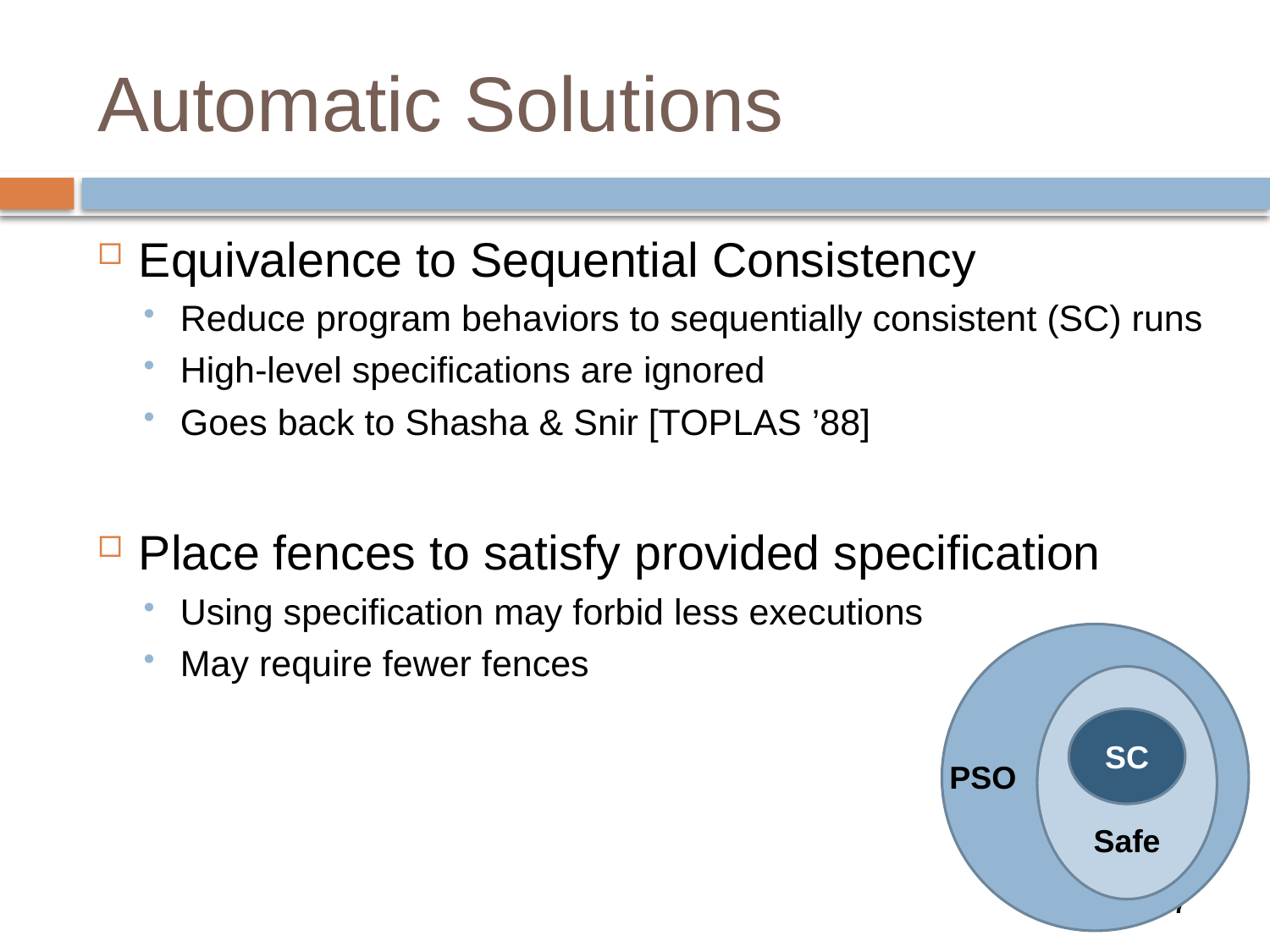

# Automatic Solutions
Equivalence to Sequential Consistency
Reduce program behaviors to sequentially consistent (SC) runs
High-level specifications are ignored
Goes back to Shasha & Snir [TOPLAS ’88]

Place fences to satisfy provided specification
Using specification may forbid less executions
May require fewer fences

Safe
SC
PSO
7